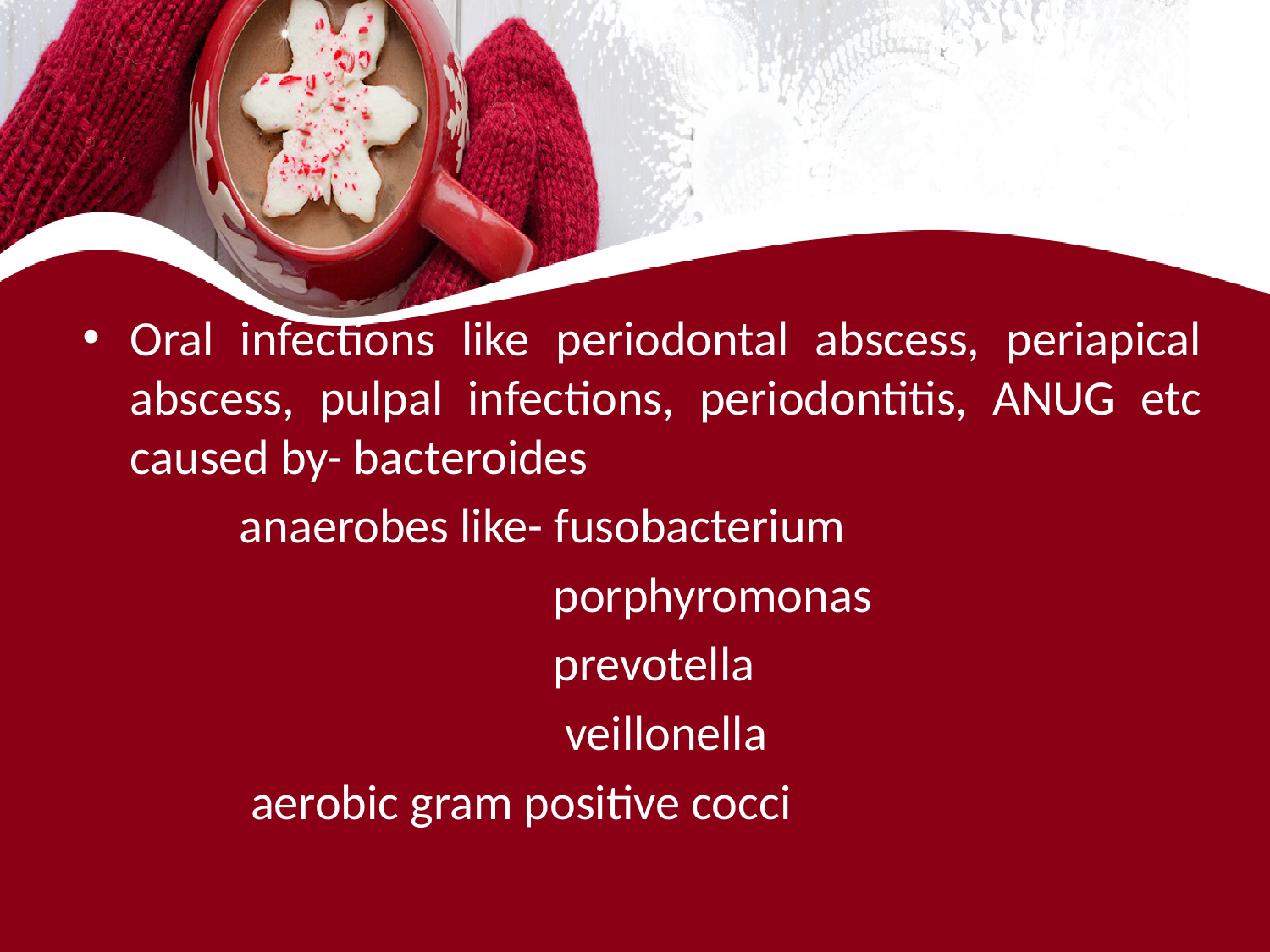

#
Oral infections like periodontal abscess, periapical abscess, pulpal infections, periodontitis, ANUG etc caused by- bacteroides
              anaerobes like- fusobacterium
                                          porphyromonas
                                          prevotella
                                           veillonella
               aerobic gram positive cocci